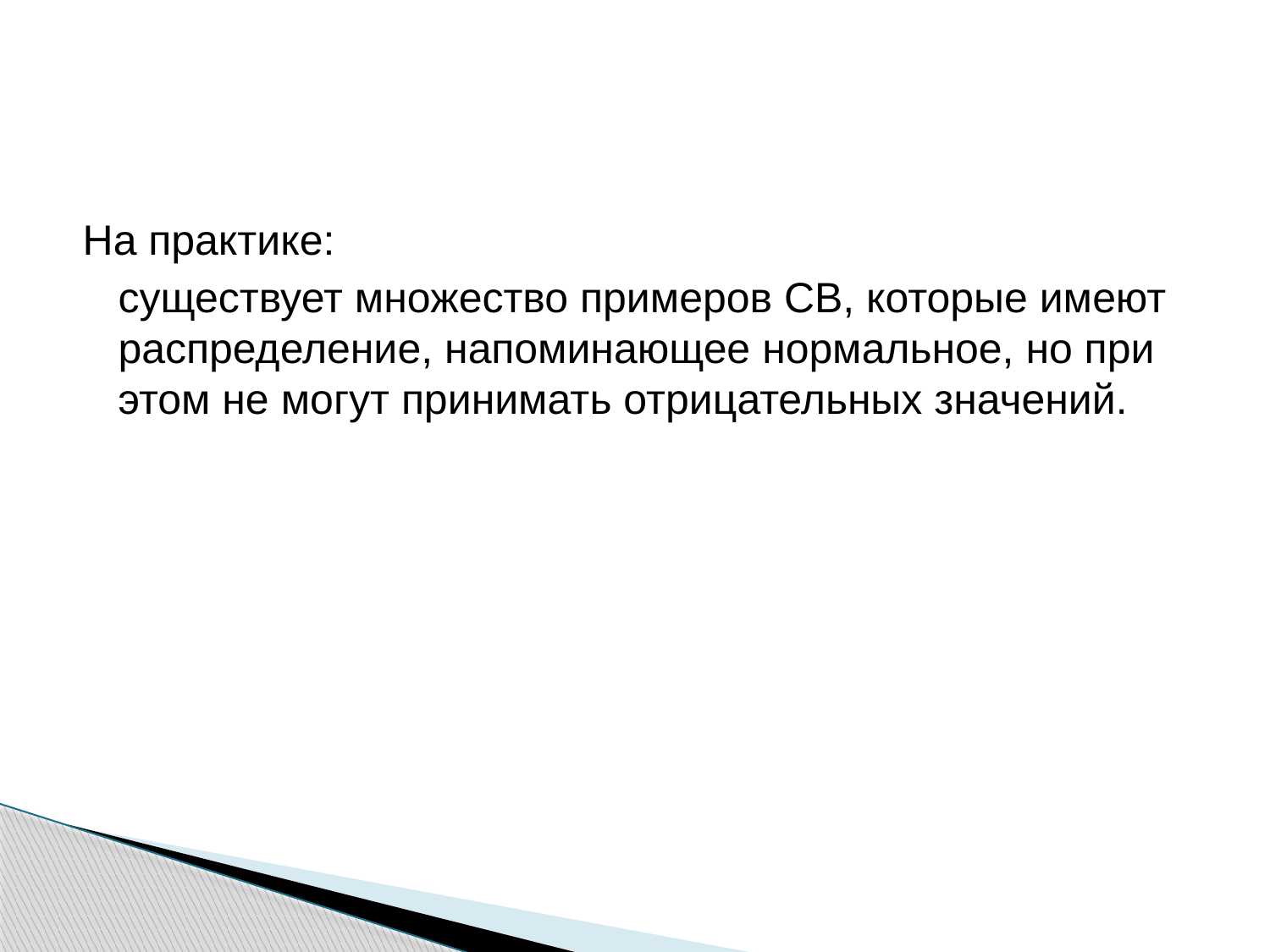

На практике:
	существует множество примеров СВ, которые имеют распределение, напоминающее нормальное, но при этом не могут принимать отрицательных значений.